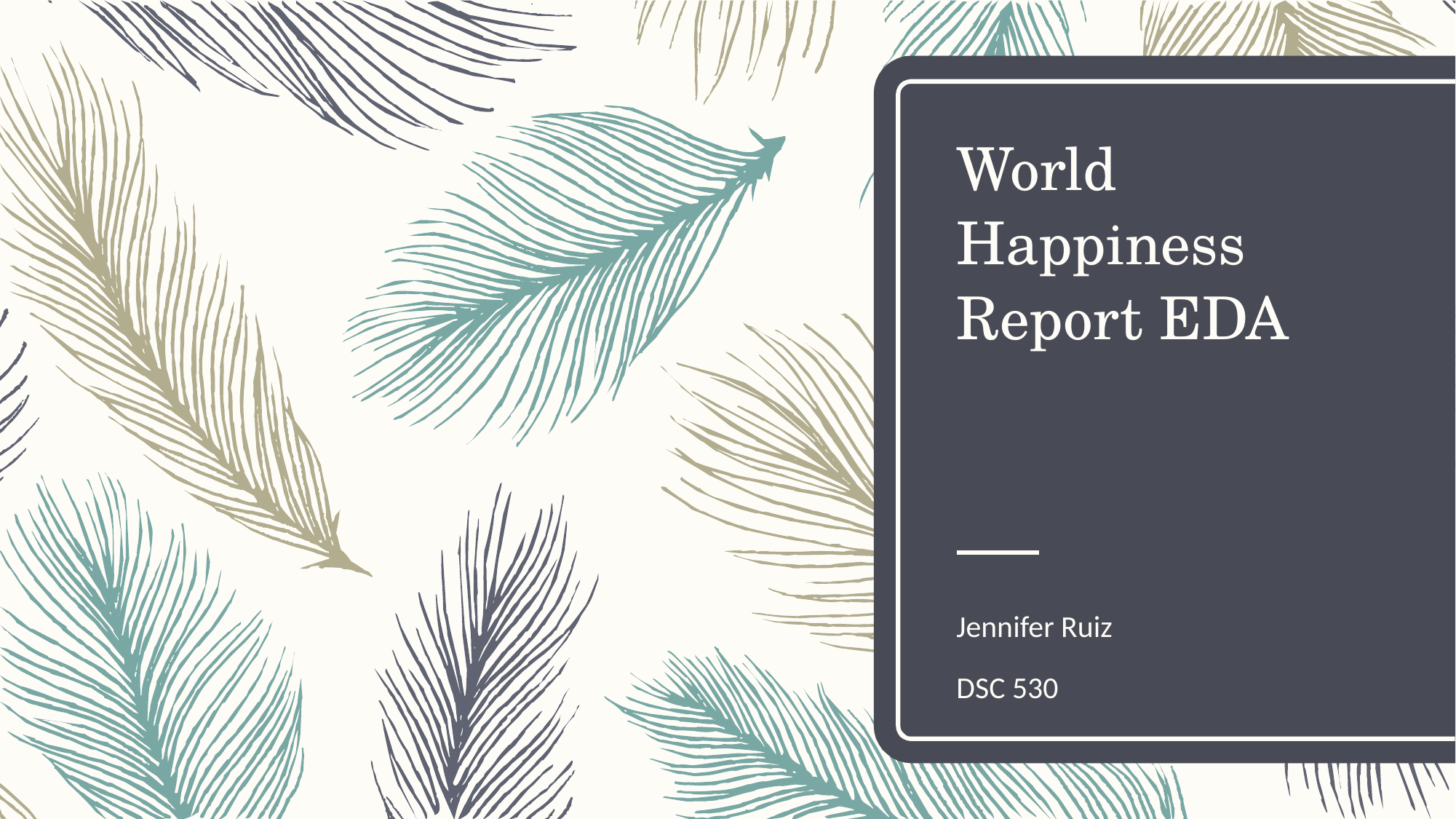

# World Happiness Report EDA
Jennifer Ruiz
DSC 530